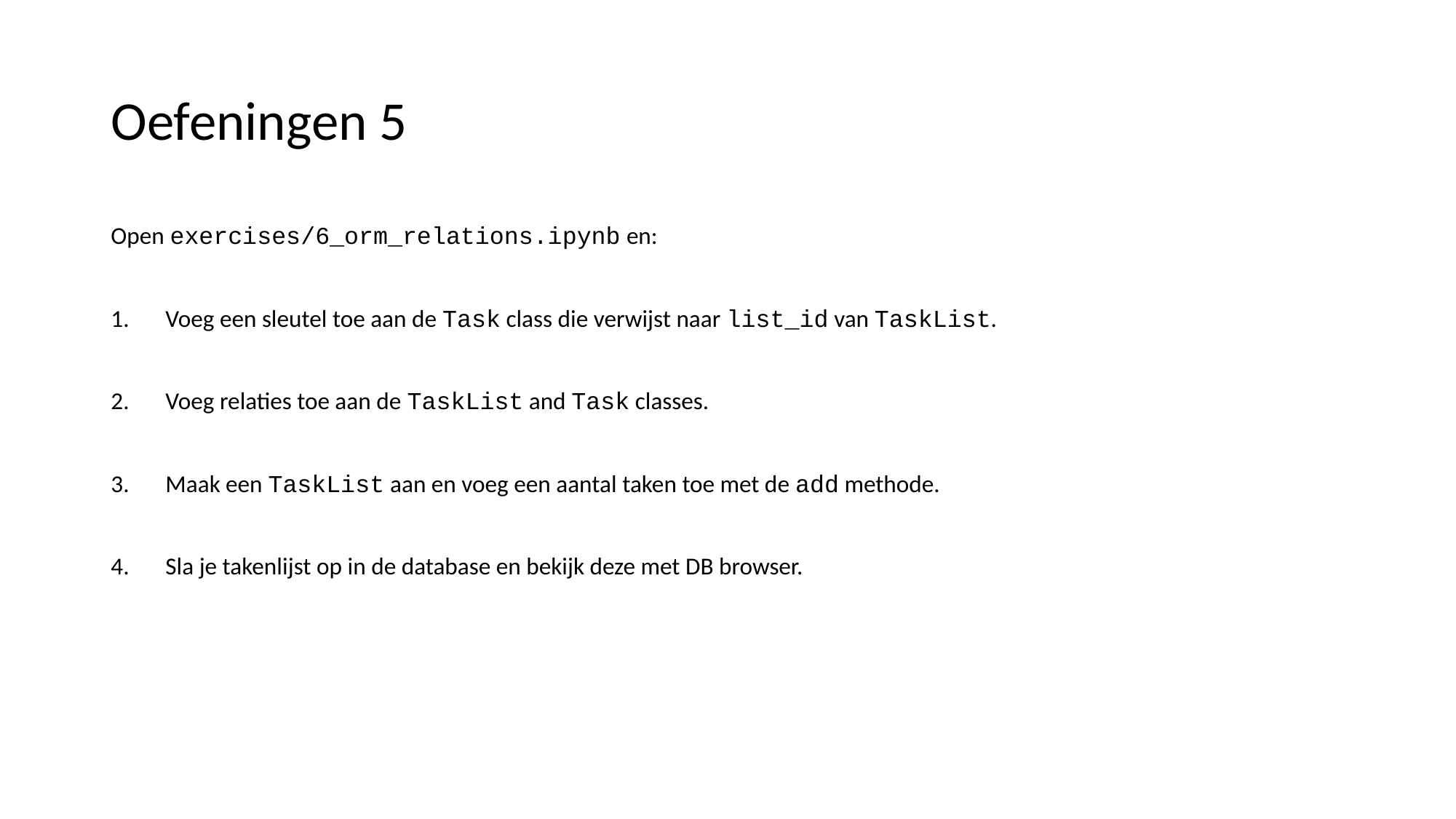

# Oefeningen 5
Open exercises/6_orm_relations.ipynb en:

Voeg een sleutel toe aan de Task class die verwijst naar list_id van TaskList.

Voeg relaties toe aan de TaskList and Task classes.

Maak een TaskList aan en voeg een aantal taken toe met de add methode.

Sla je takenlijst op in de database en bekijk deze met DB browser.